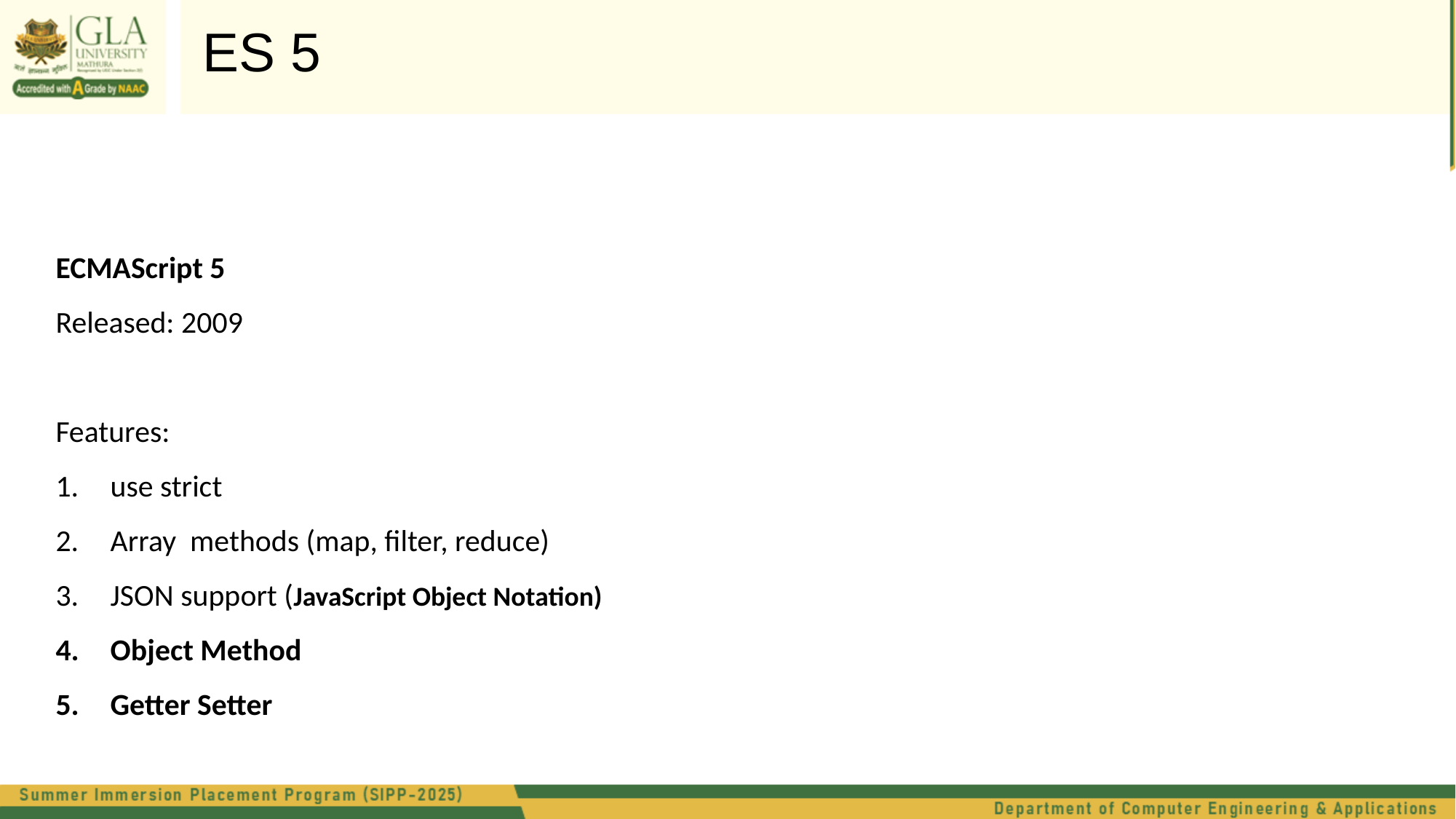

ES 5
ECMAScript 5
Released: 2009

Features:
use strict
Array  methods (map, filter, reduce)
JSON support (JavaScript Object Notation)
Object Method
Getter Setter